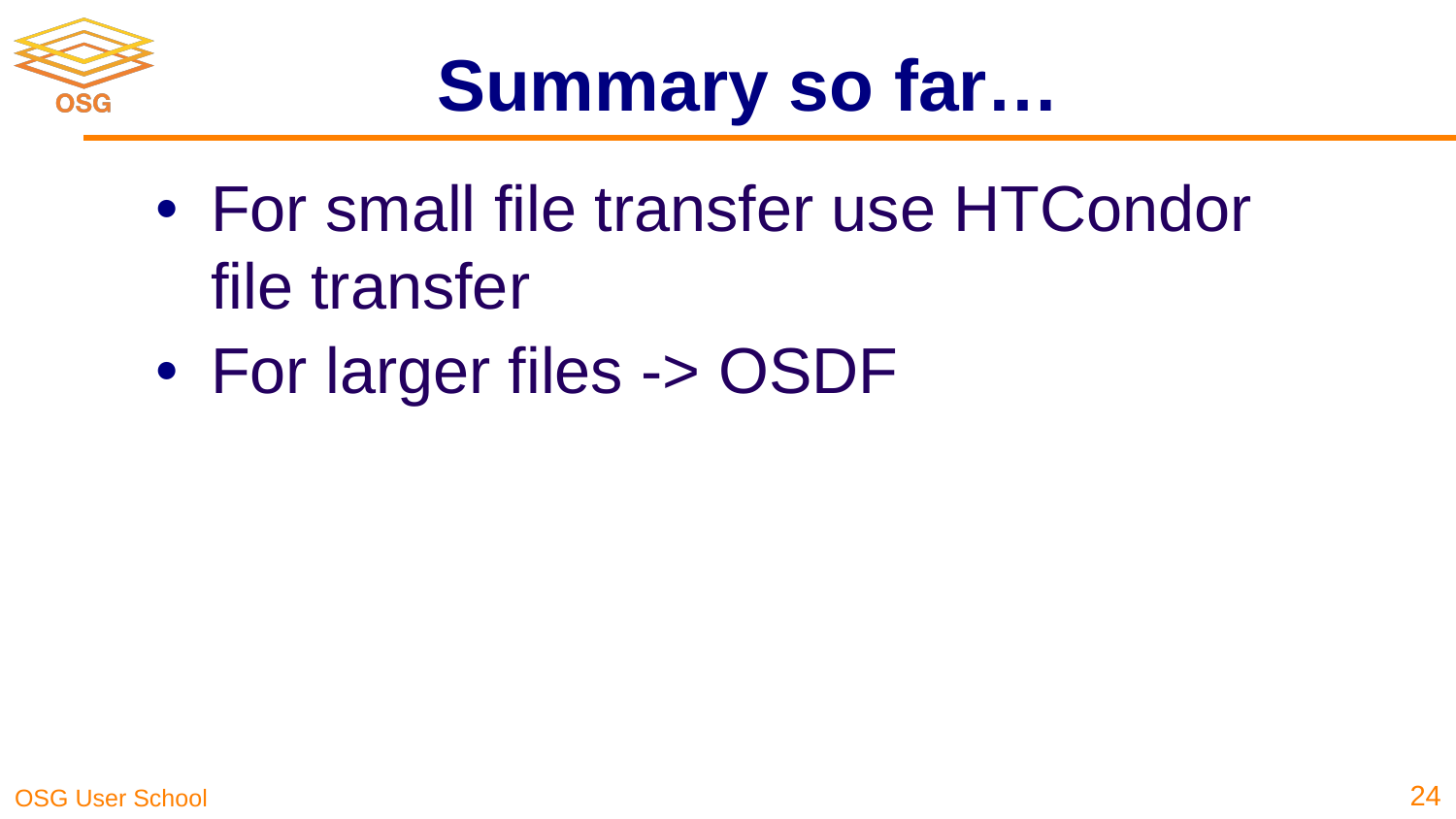

# Summary so far…
For small file transfer use HTCondor file transfer
For larger files -> OSDF
24